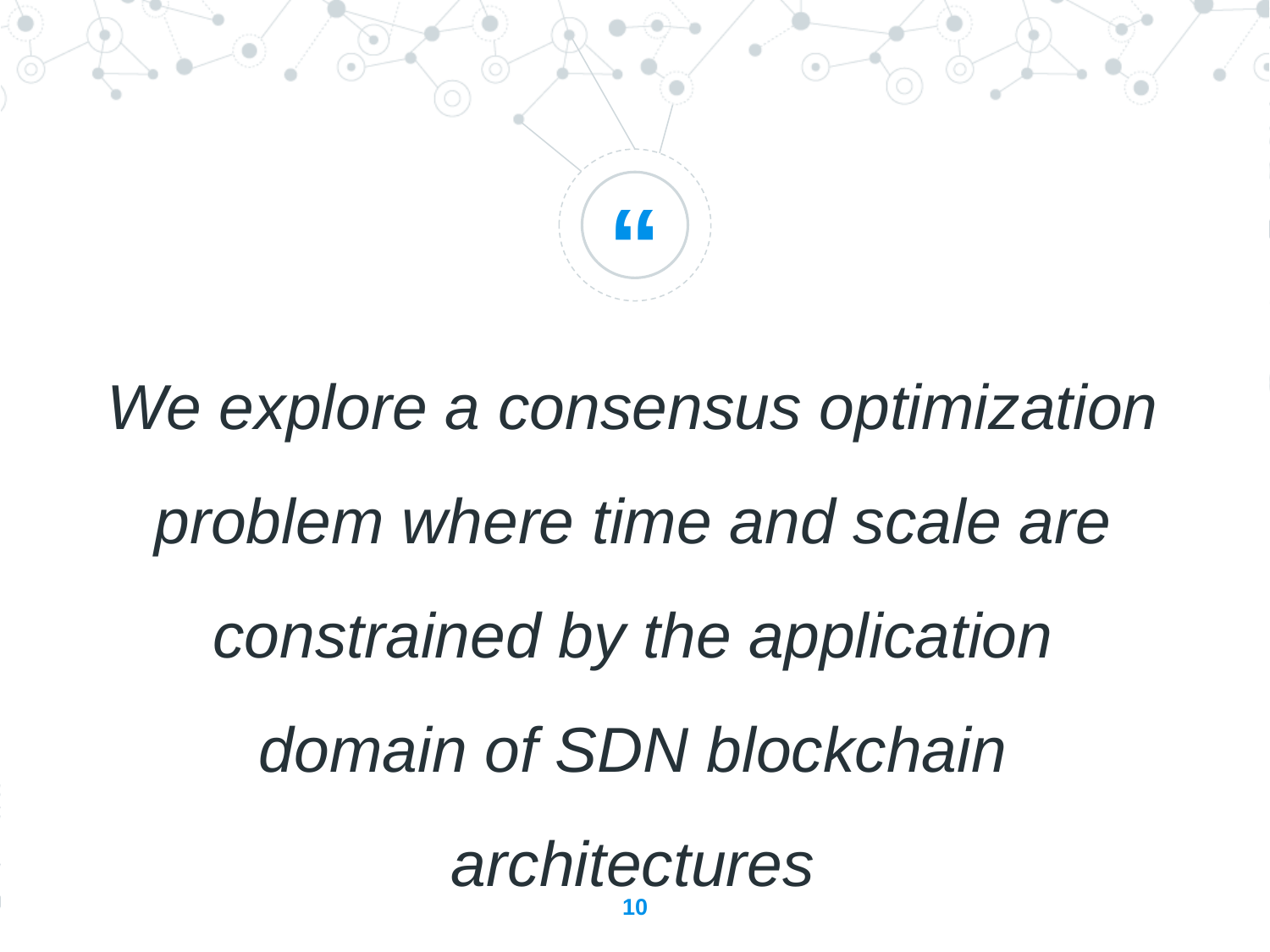

We explore a consensus optimization problem where time and scale are constrained by the application domain of SDN blockchain architectures
10